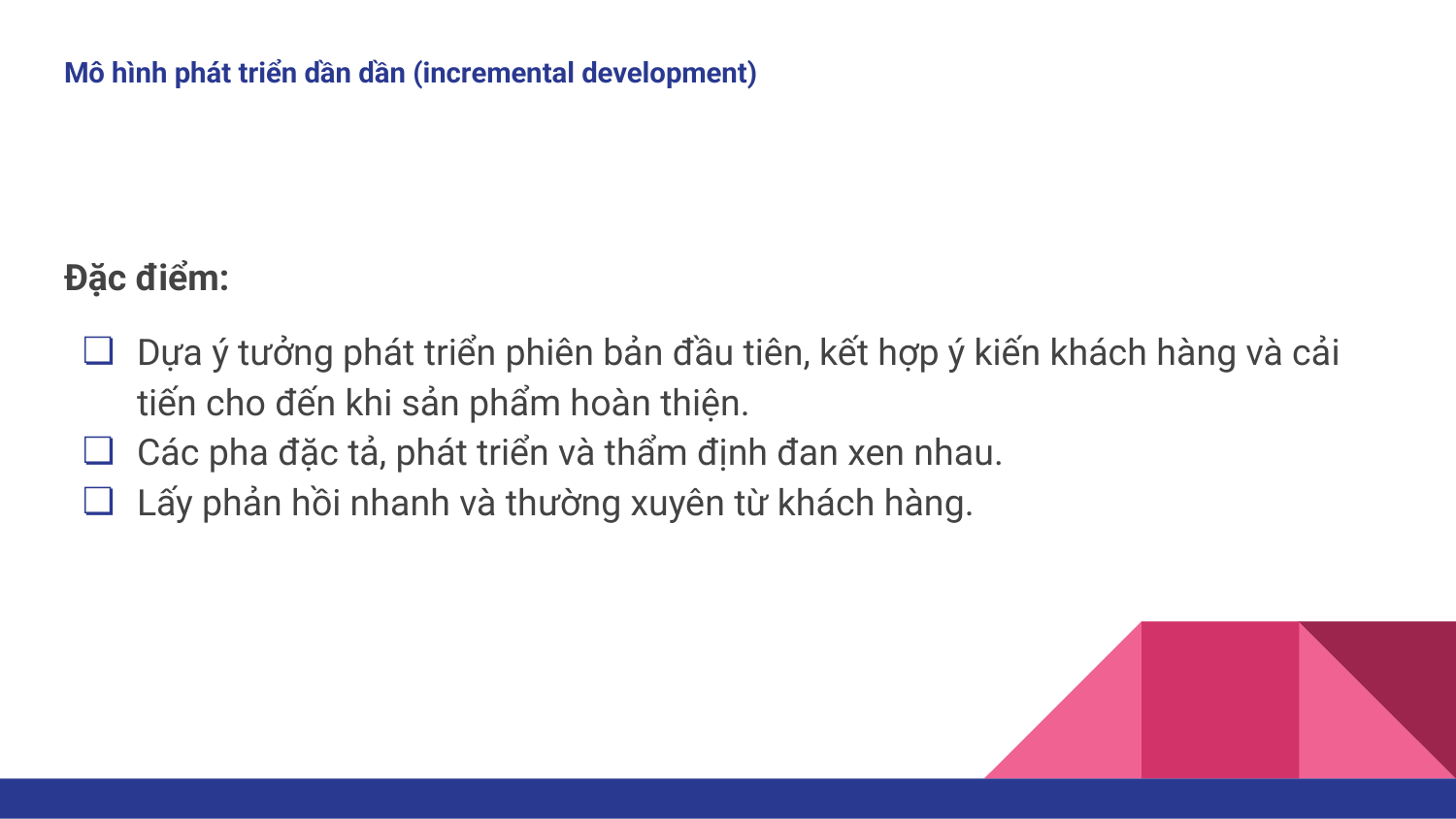

# Mô hình phát triển dần dần (incremental development)
Đặc điểm:
Dựa ý tưởng phát triển phiên bản đầu tiên, kết hợp ý kiến khách hàng và cải tiến cho đến khi sản phẩm hoàn thiện.
Các pha đặc tả, phát triển và thẩm định đan xen nhau.
Lấy phản hồi nhanh và thường xuyên từ khách hàng.